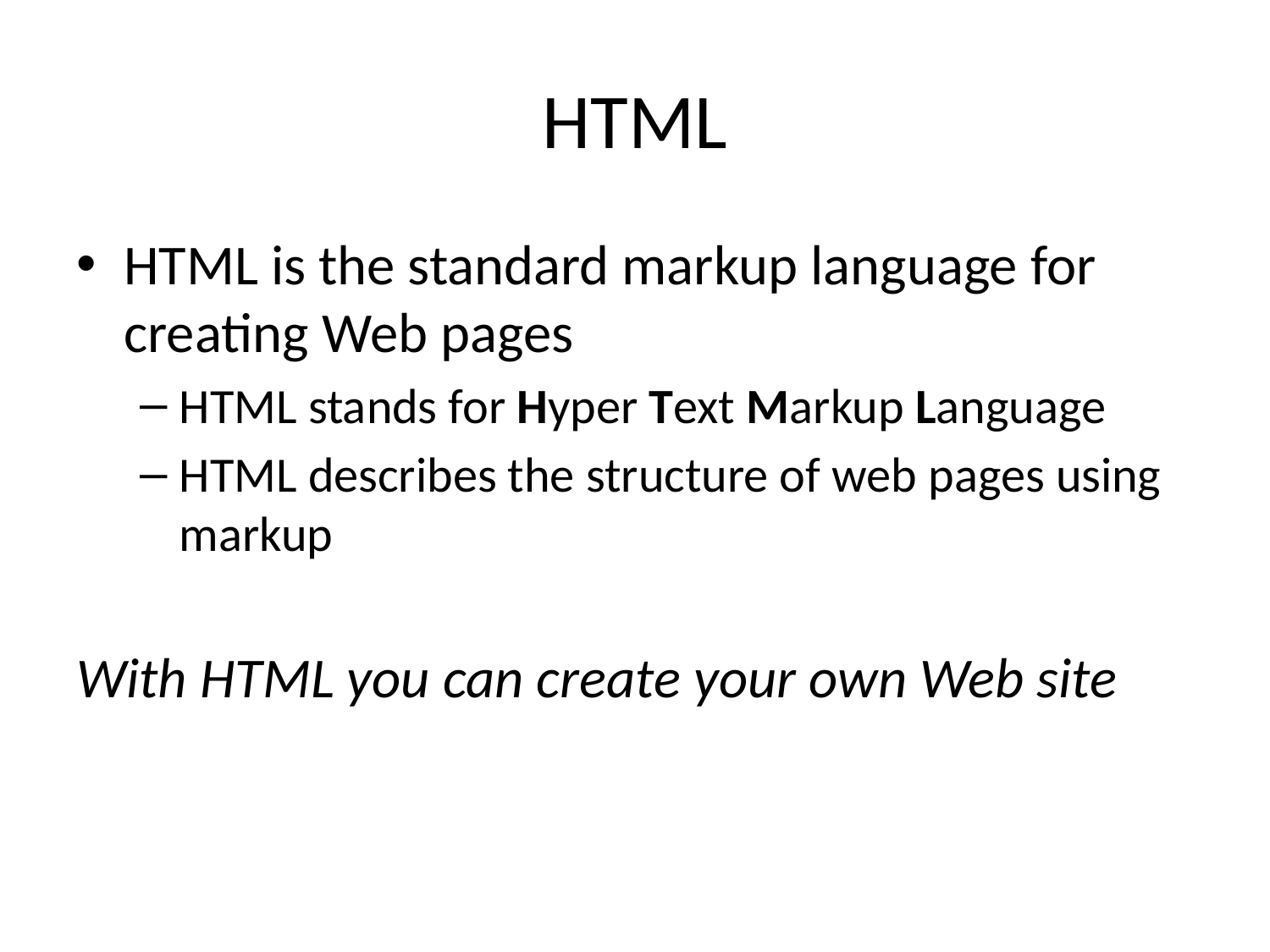

# HTML
HTML is the standard markup language for creating Web pages
HTML stands for Hyper Text Markup Language
HTML describes the structure of web pages using markup

With HTML you can create your own Web site